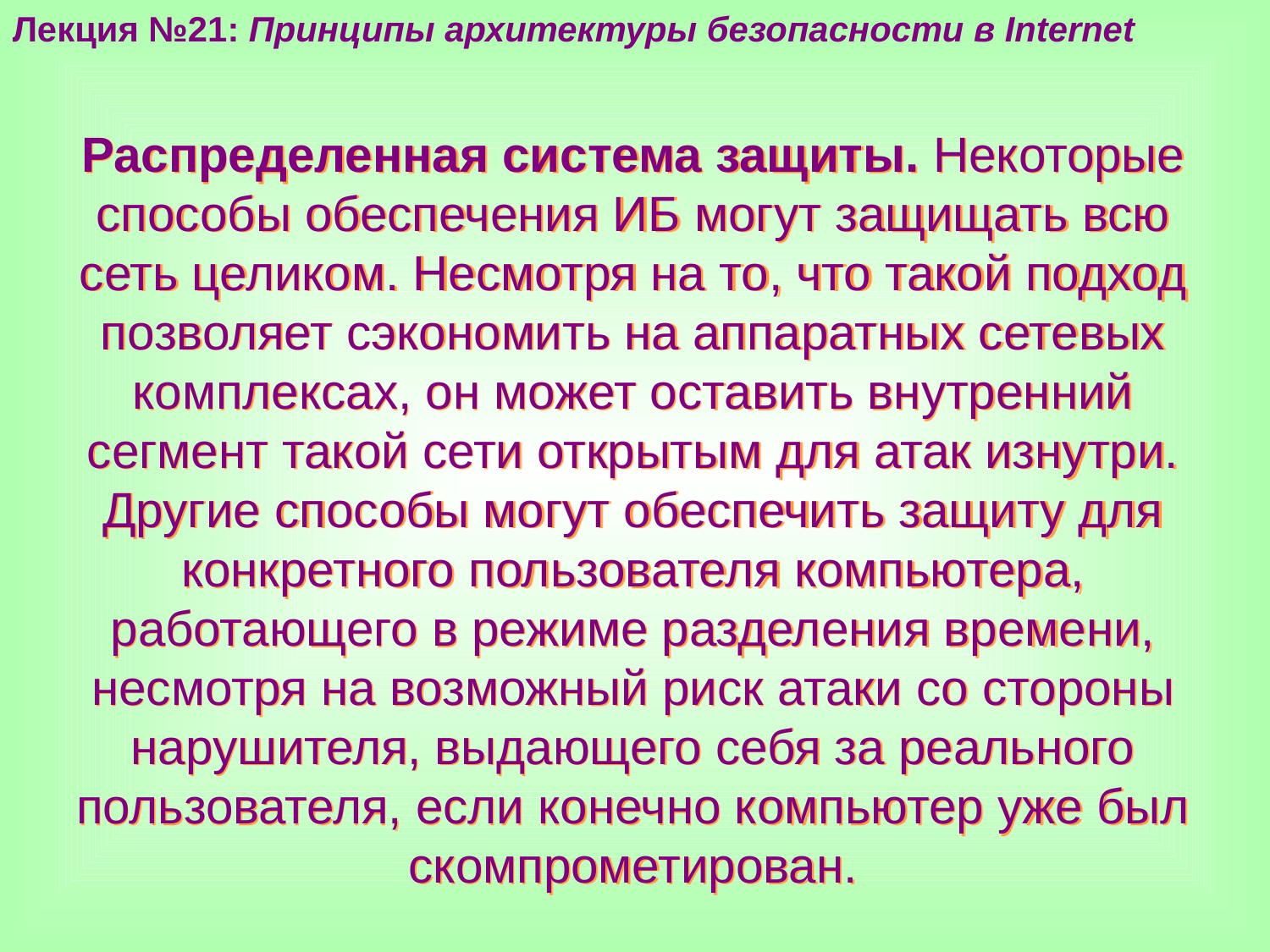

Лекция №21: Принципы архитектуры безопасности в Internet
Распределенная система защиты. Некоторые способы обеспечения ИБ могут защищать всю сеть целиком. Несмотря на то, что такой подход позволяет сэкономить на аппаратных сетевых комплексах, он может оставить внутренний сегмент такой сети открытым для атак изнутри. Другие способы могут обеспечить защиту для конкретного пользователя компьютера, работающего в режиме разделения времени, несмотря на возможный риск атаки со стороны нарушителя, выдающего себя за реального пользователя, если конечно компьютер уже был скомпрометирован.